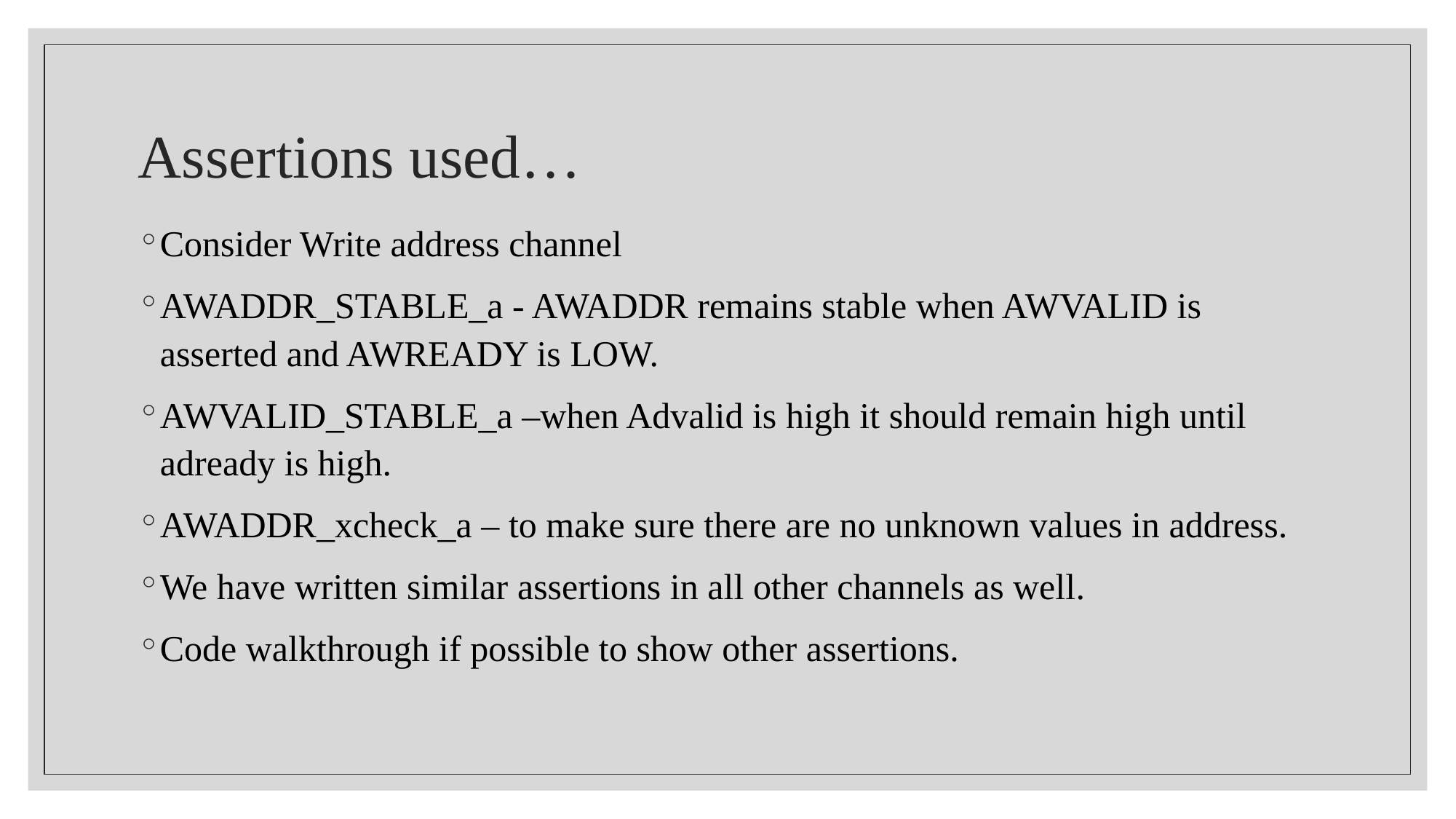

# Assertions used…
Consider Write address channel
AWADDR_STABLE_a - AWADDR remains stable when AWVALID is asserted and AWREADY is LOW.
AWVALID_STABLE_a –when Advalid is high it should remain high until adready is high.
AWADDR_xcheck_a – to make sure there are no unknown values in address.
We have written similar assertions in all other channels as well.
Code walkthrough if possible to show other assertions.